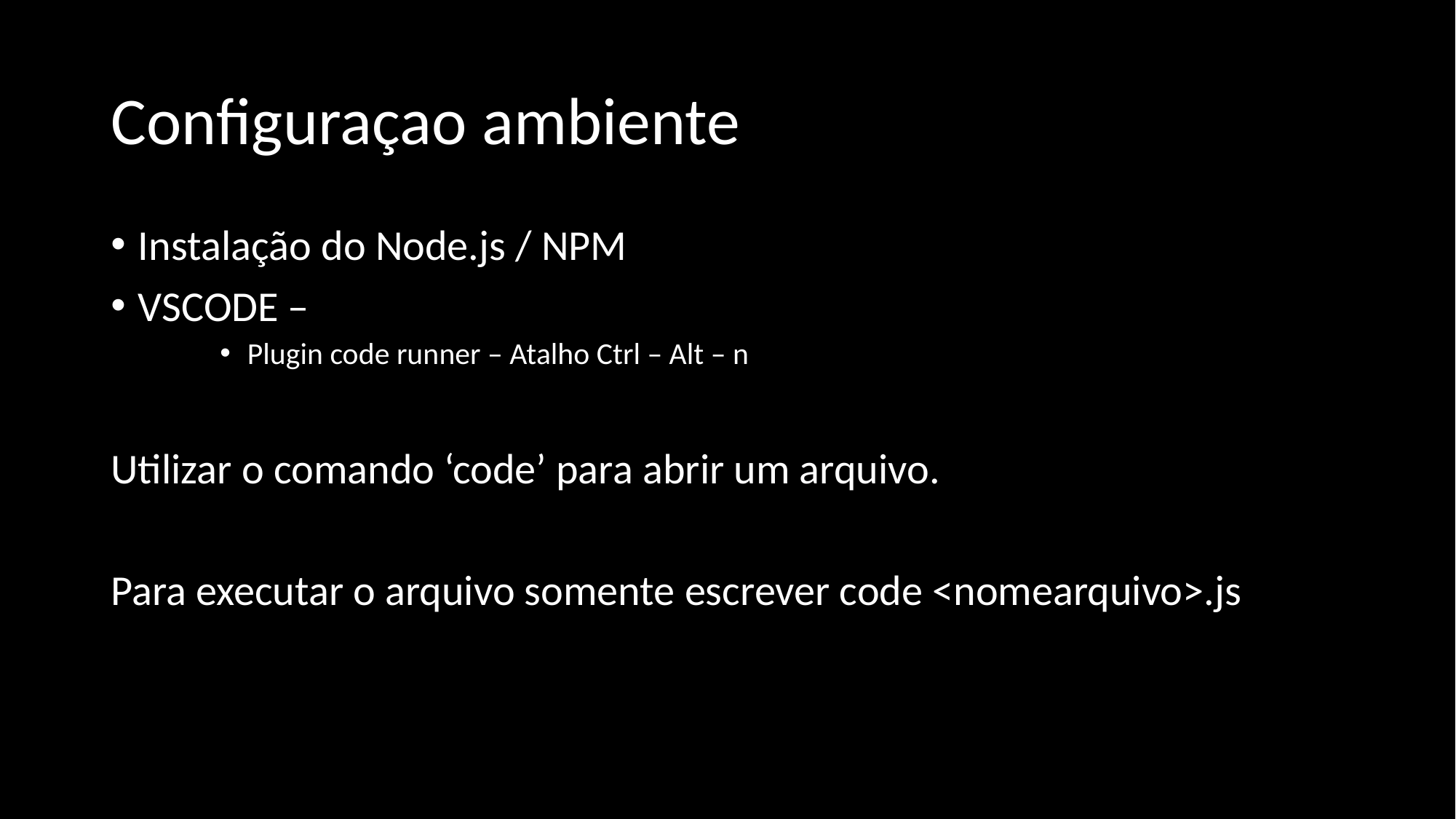

# Configuraçao ambiente
Instalação do Node.js / NPM
VSCODE –
Plugin code runner – Atalho Ctrl – Alt – n

Utilizar o comando ‘code’ para abrir um arquivo.

Para executar o arquivo somente escrever code <nomearquivo>.js